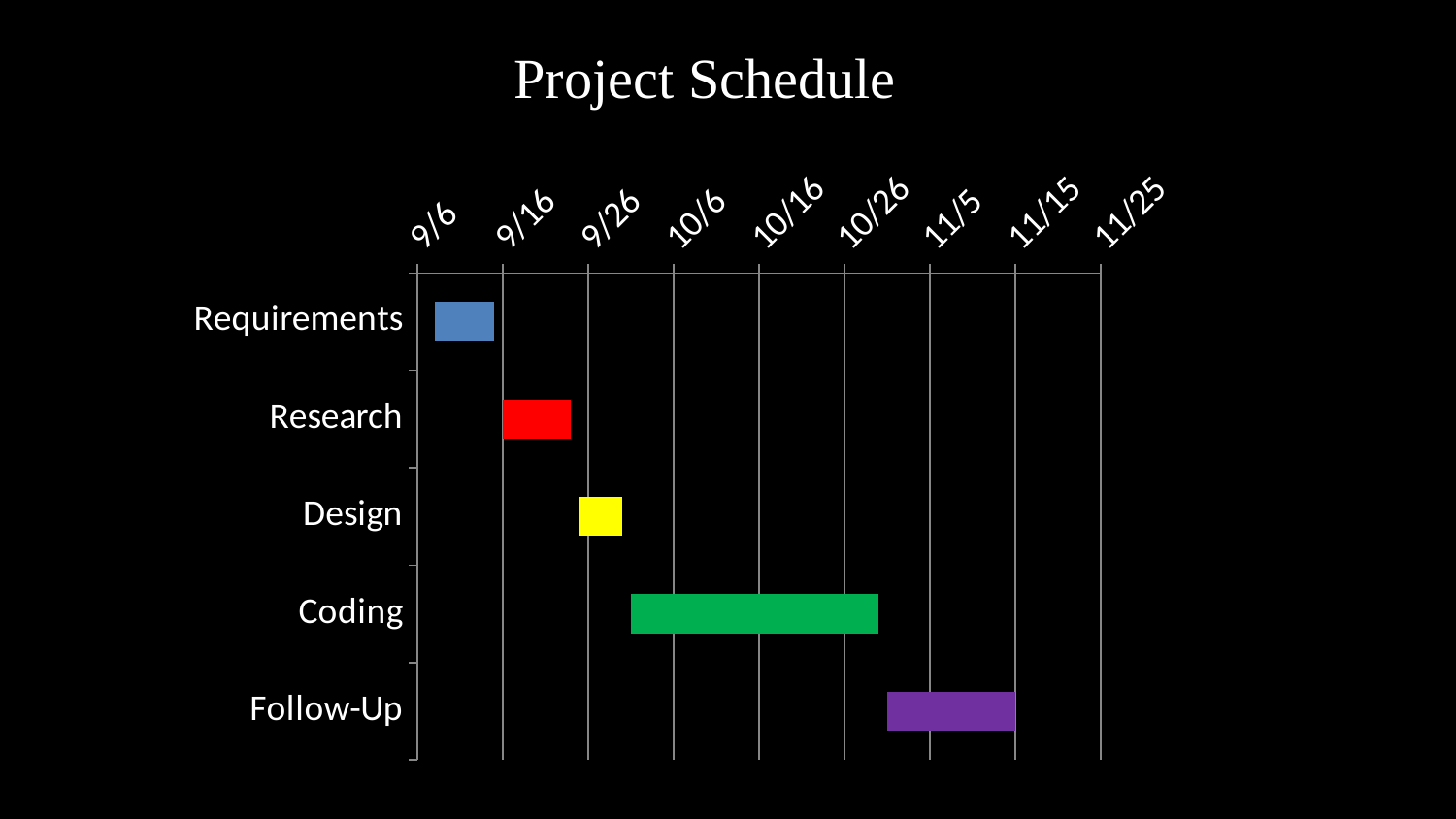

Project Schedule

### Chart

| Category | Start Date | Duration (Days) |
|---|---|---|
| Requirements | 45177.0 | 7.0 |
| Research | 45185.0 | 8.0 |
| Design | 45194.0 | 5.0 |
| Coding | 45200.0 | 29.0 |
| Follow-Up | 45230.0 | 15.0 |